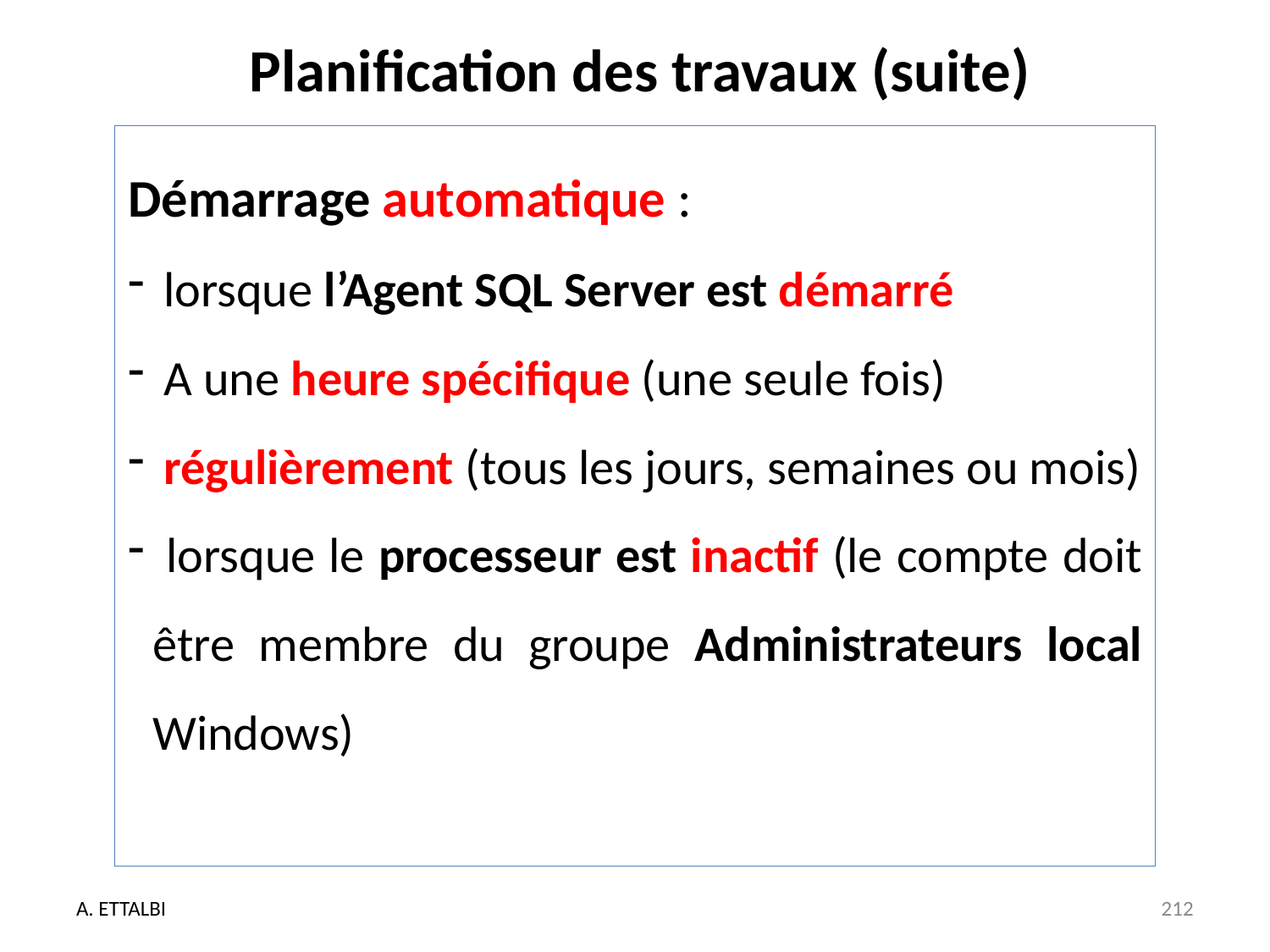

# Planification des travaux (suite)
Démarrage automatique :
 lorsque l’Agent SQL Server est démarré
 A une heure spécifique (une seule fois)
 régulièrement (tous les jours, semaines ou mois)
 lorsque le processeur est inactif (le compte doit être membre du groupe Administrateurs local Windows)
A. ETTALBI
212